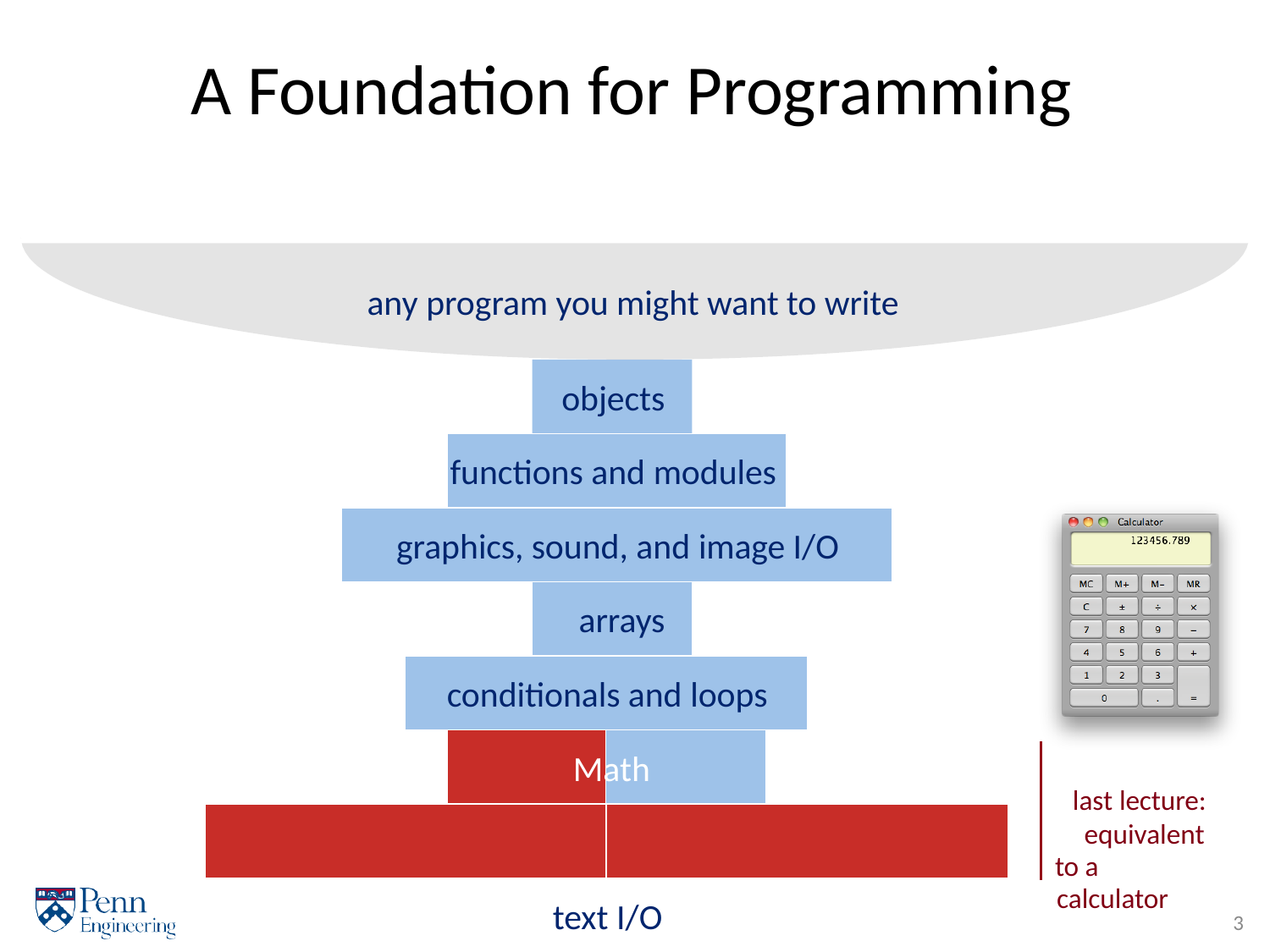

# A Foundation for Programming

any program you might want to write

objects
functions and modules  graphics, sound, and image I/O  arrays
conditionals and loops  Math	text I/O
primitive data types	assignment statements
last lecture:  equivalent
to a calculator
3